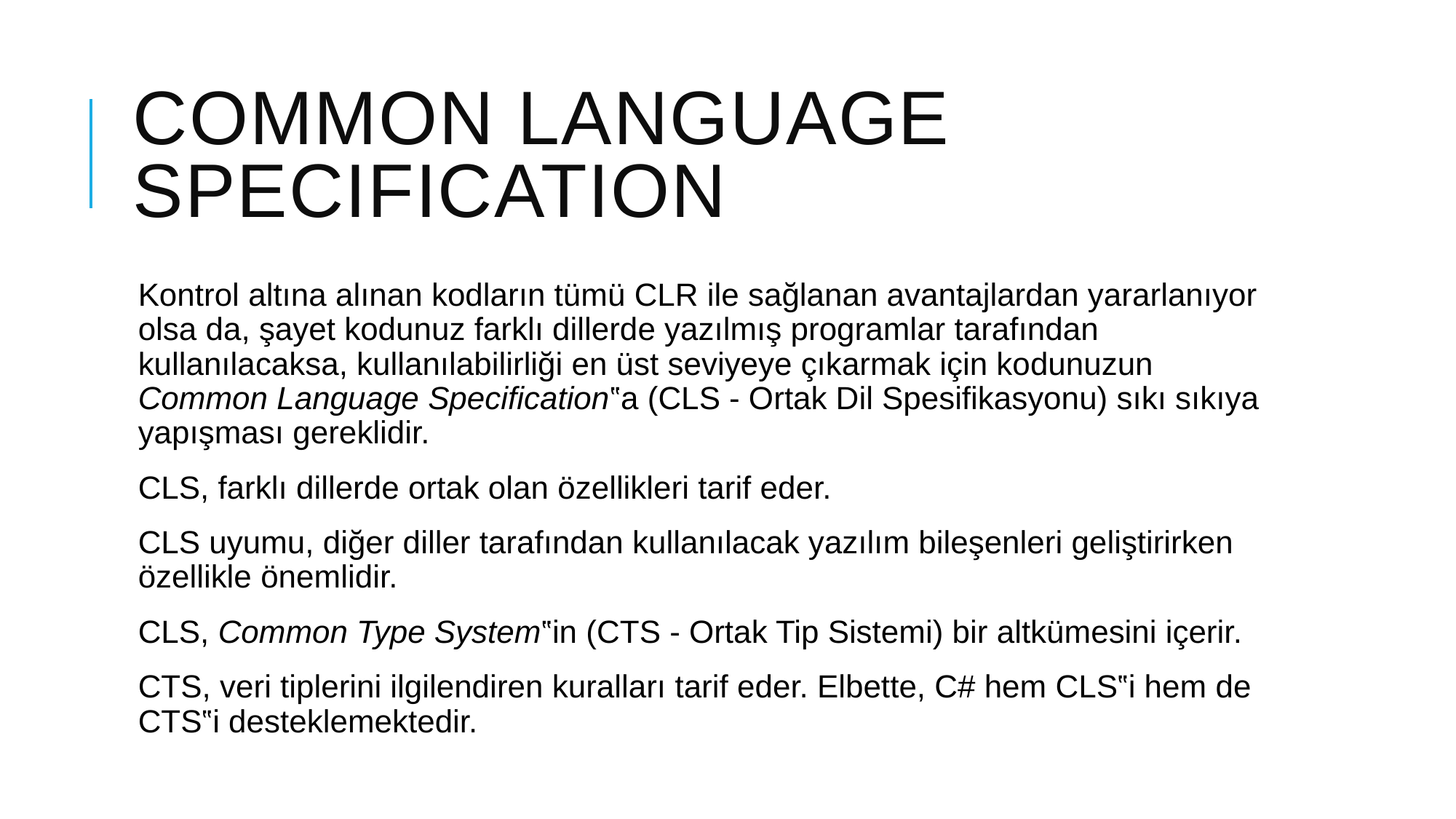

# Common Language Specıfıcatıon
Kontrol altına alınan kodların tümü CLR ile sağlanan avantajlardan yararlanıyor olsa da, şayet kodunuz farklı dillerde yazılmış programlar tarafından kullanılacaksa, kullanılabilirliği en üst seviyeye çıkarmak için kodunuzun Common Language Specification‟a (CLS - Ortak Dil Spesifikasyonu) sıkı sıkıya yapışması gereklidir.
CLS, farklı dillerde ortak olan özellikleri tarif eder.
CLS uyumu, diğer diller tarafından kullanılacak yazılım bileşenleri geliştirirken özellikle önemlidir.
CLS, Common Type System‟in (CTS - Ortak Tip Sistemi) bir altkümesini içerir.
CTS, veri tiplerini ilgilendiren kuralları tarif eder. Elbette, C# hem CLS‟i hem de CTS‟i desteklemektedir.